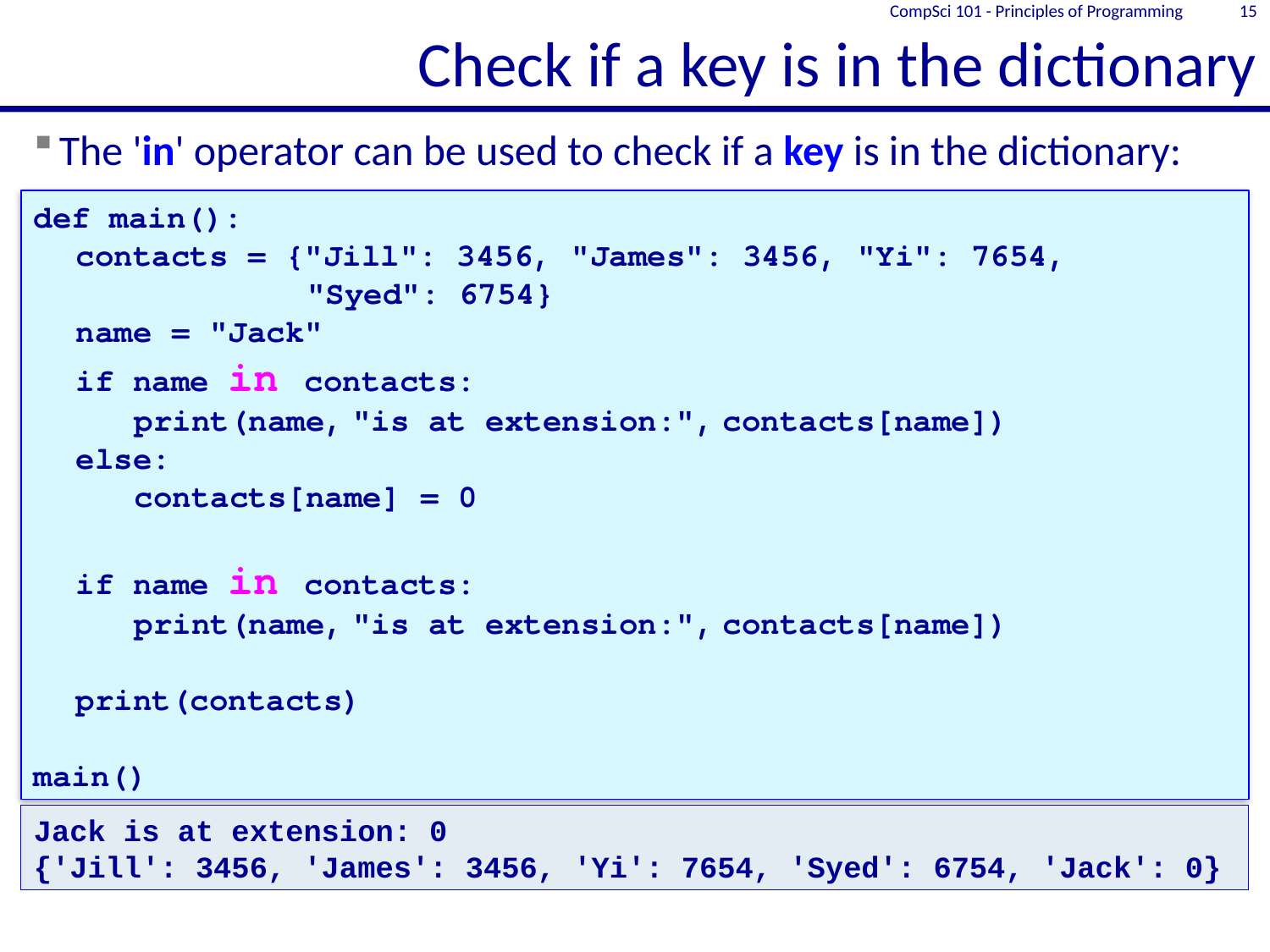

# Check if a key is in the dictionary
CompSci 101 - Principles of Programming
15
The 'in' operator can be used to check if a key is in the dictionary:

def main():
	contacts = {"Jill": 3456, "James": 3456, "Yi": 7654,
				 "Syed": 6754}
	name = "Jack"
	if name in contacts:
		print(name, "is at extension:", contacts[name])
	else:
		contacts[name] = 0

	if name in contacts:
		print(name, "is at extension:", contacts[name])

	print(contacts)

main()
Jack is at extension: 0
{'Jill': 3456, 'James': 3456, 'Yi': 7654, 'Syed': 6754, 'Jack': 0}